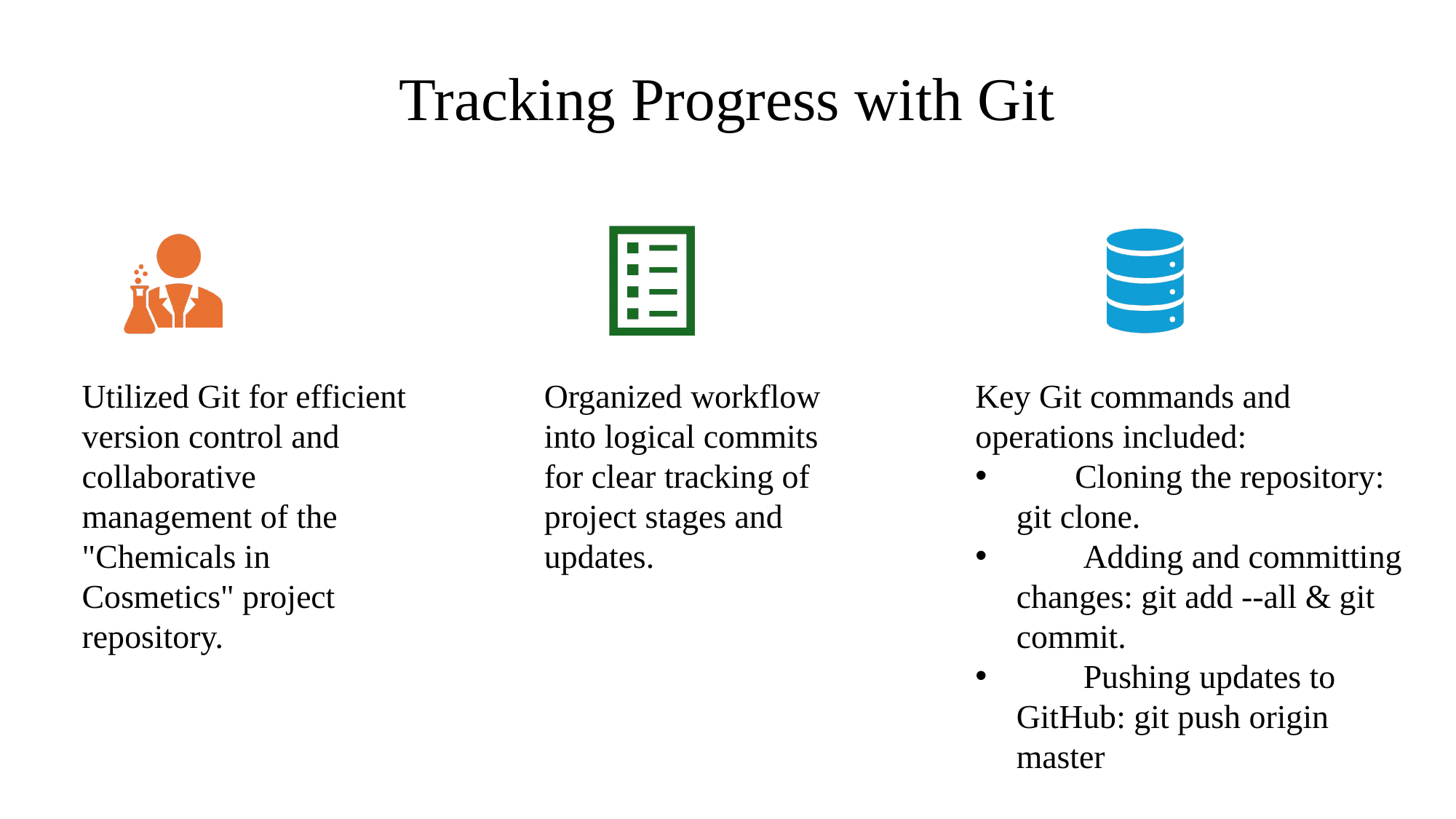

# Tracking Progress with Git

Utilized Git for efficient version control and collaborative management of the "Chemicals in Cosmetics" project repository.

Organized workflow into logical commits for clear tracking of project stages and updates.

Key Git commands and operations included:
       Cloning the repository: git clone.
        Adding and committing changes: git add --all & git commit.
        Pushing updates to GitHub: git push origin master